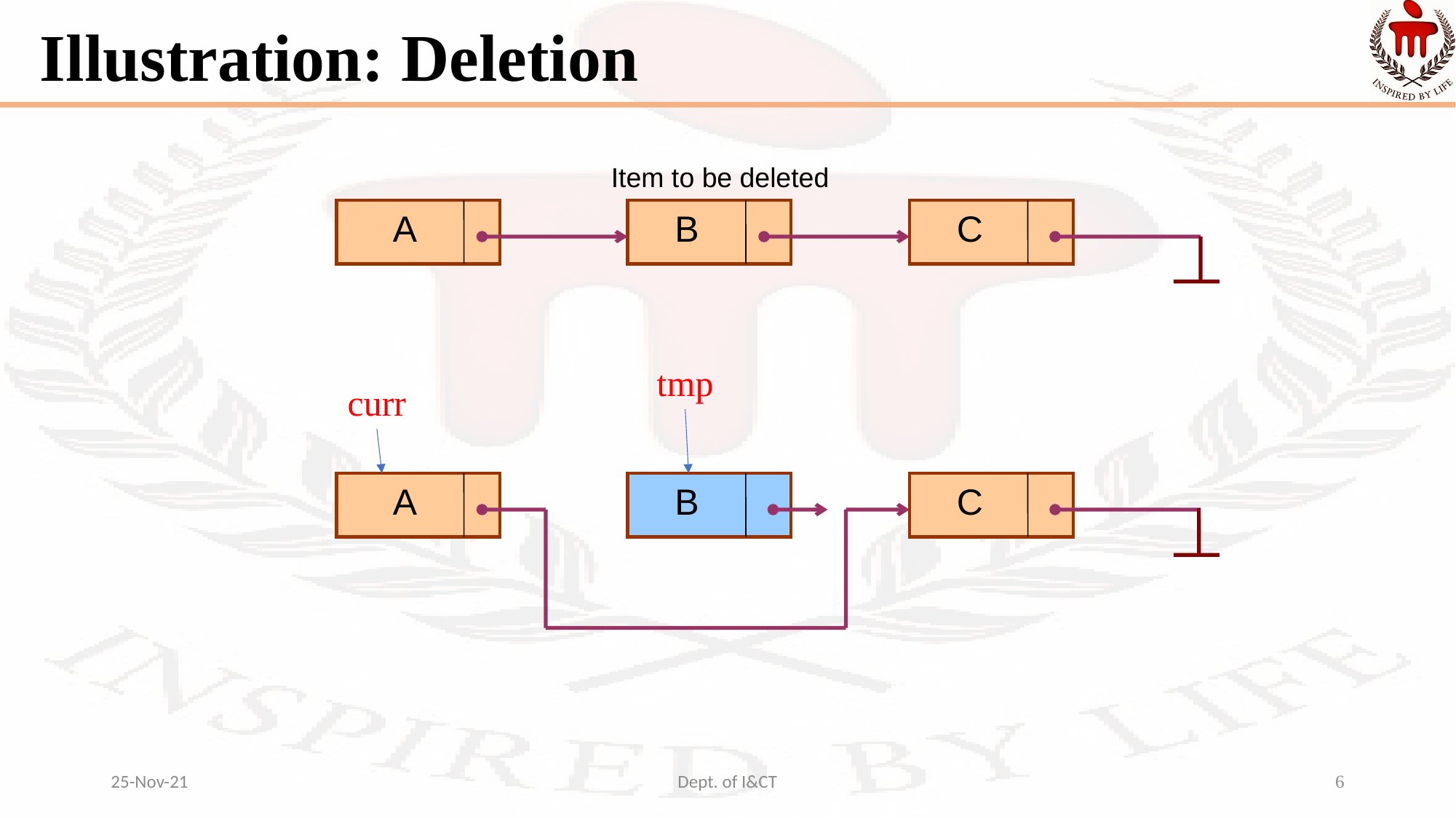

# Illustration: Deletion
Item to be deleted

A

B

C

tmp
curr

A

B

C

25-Nov-21
Dept. of I&CT
6